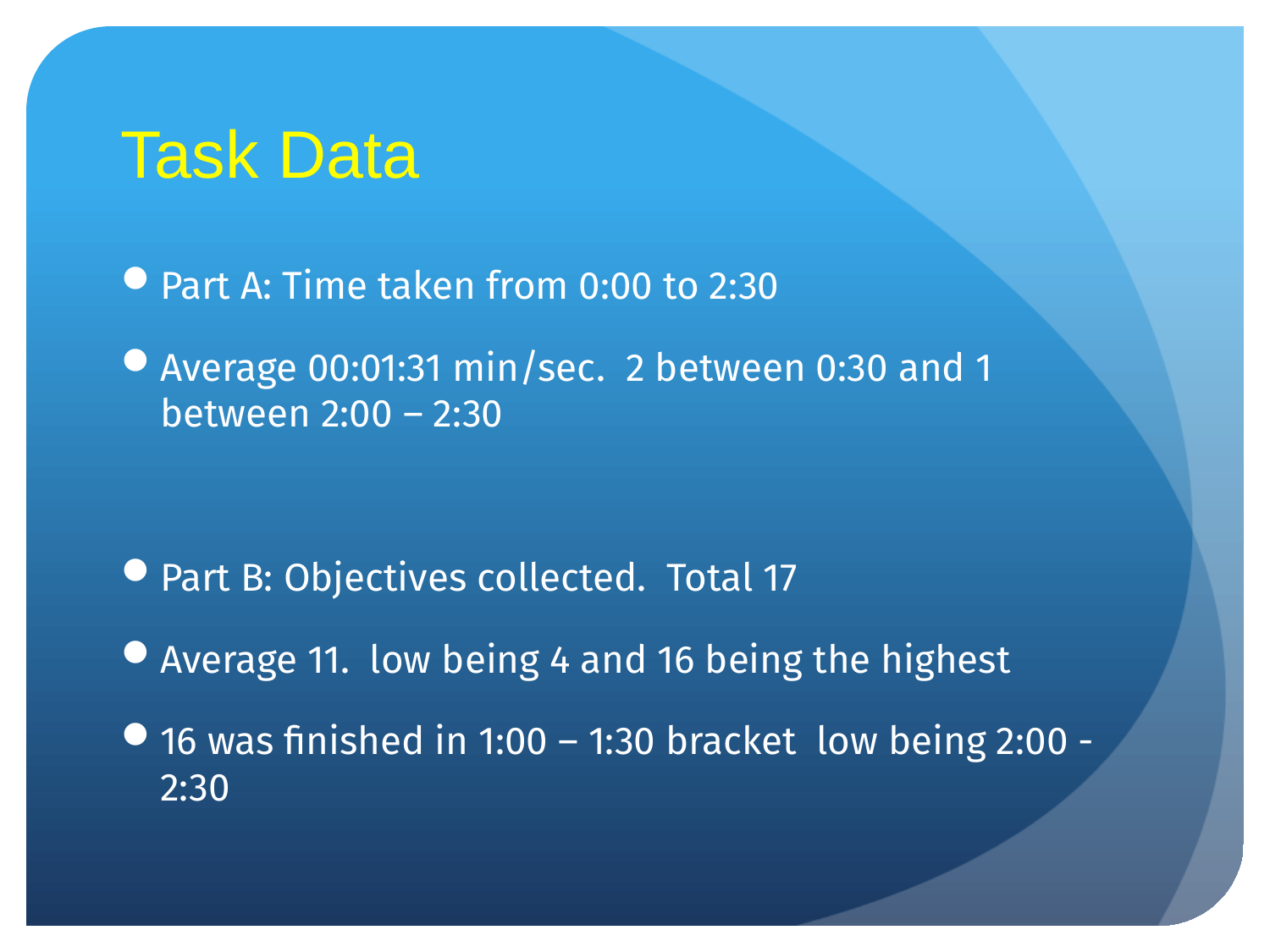

# Task Data
Part A: Time taken from 0:00 to 2:30
Average 00:01:31 min/sec.  2 between 0:30 and 1 between 2:00 – 2:30

Part B: Objectives collected.  Total 17
Average 11.  low being 4 and 16 being the highest
16 was finished in 1:00 – 1:30 bracket  low being 2:00 -2:30